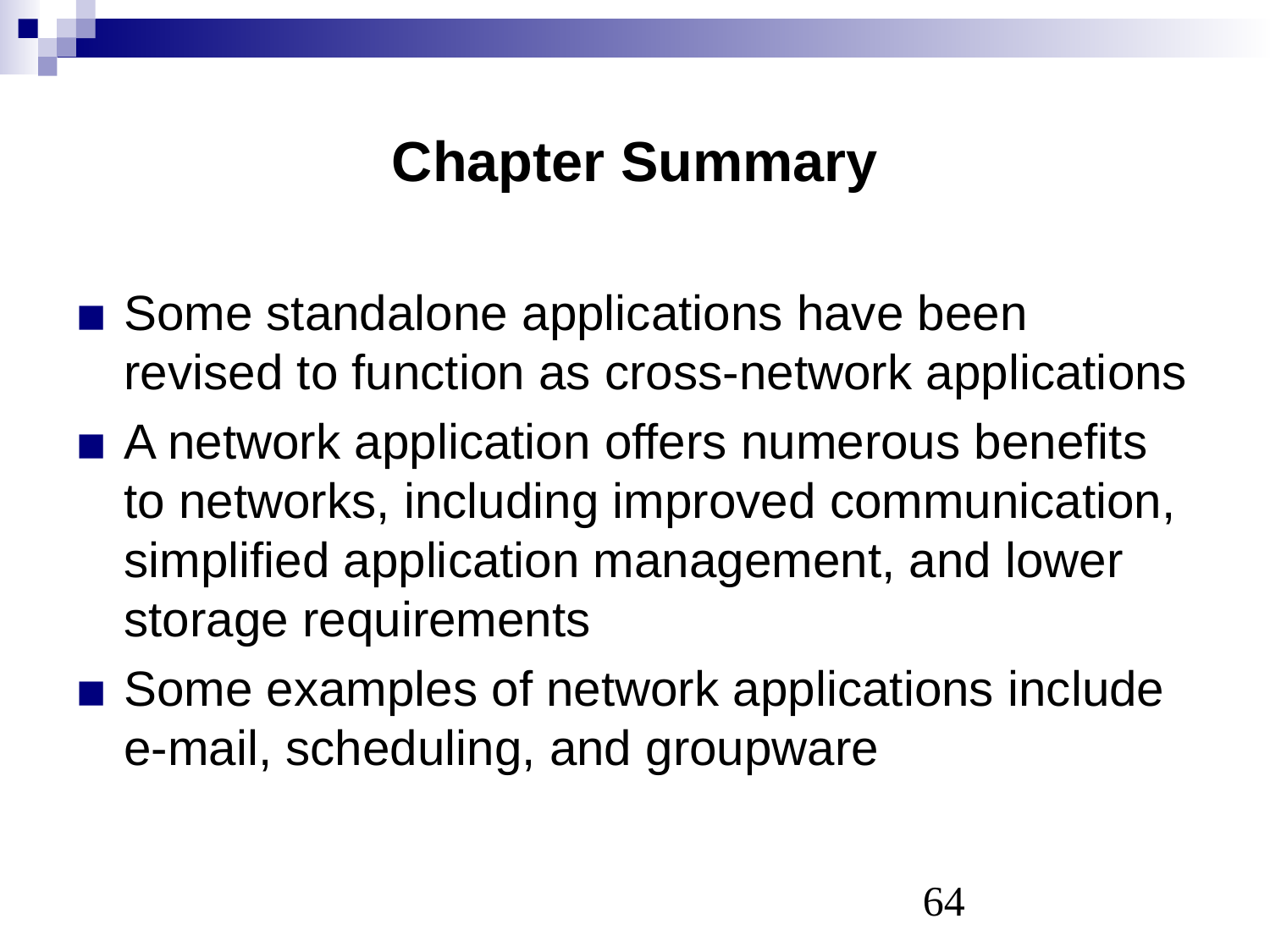

# Chapter Summary
Some standalone applications have been revised to function as cross-network applications
A network application offers numerous benefits to networks, including improved communication, simplified application management, and lower storage requirements
Some examples of network applications include e-mail, scheduling, and groupware
64